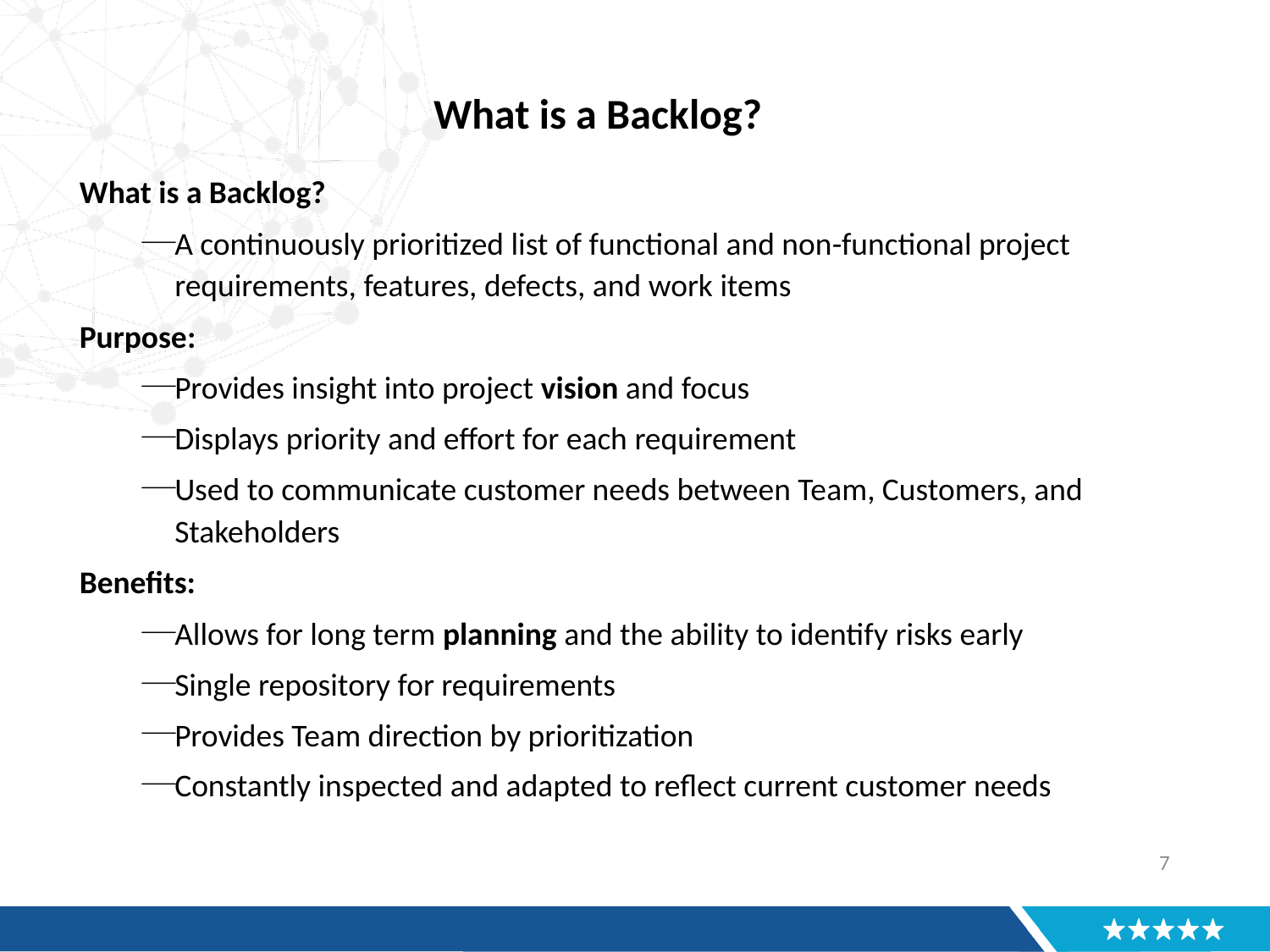

# What is a Backlog?
What is a Backlog?
A continuously prioritized list of functional and non-functional project requirements, features, defects, and work items
Purpose:
Provides insight into project vision and focus
Displays priority and effort for each requirement
Used to communicate customer needs between Team, Customers, and Stakeholders
Benefits:
Allows for long term planning and the ability to identify risks early
Single repository for requirements
Provides Team direction by prioritization
Constantly inspected and adapted to reflect current customer needs
7